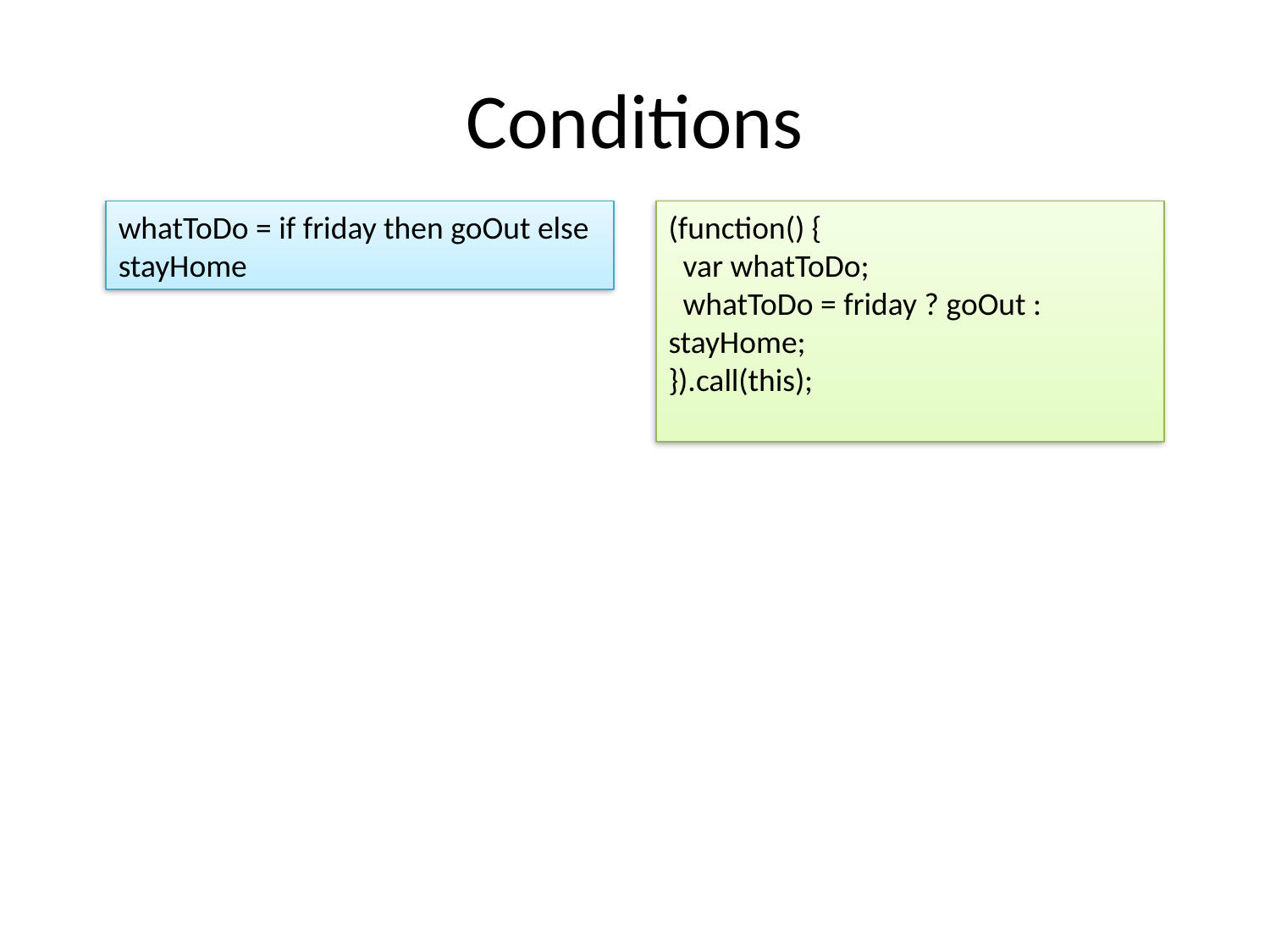

# Conditions
(function() {
  var whatToDo;
  whatToDo = friday ? goOut : stayHome;
}).call(this);

whatToDo = if friday then goOut else stayHome